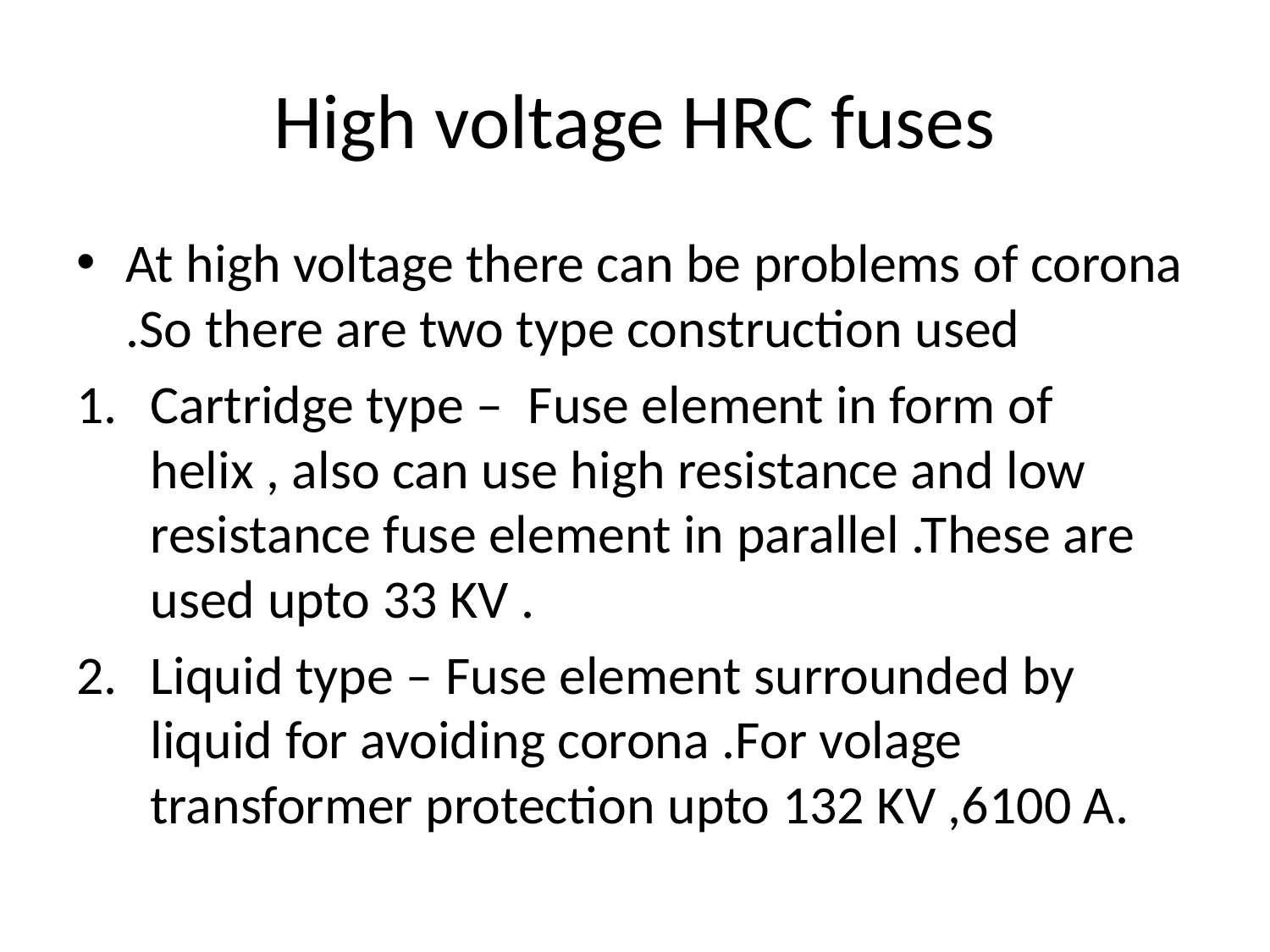

# High voltage HRC fuses
At high voltage there can be problems of corona .So there are two type construction used
Cartridge type –  Fuse element in form of helix , also can use high resistance and low resistance fuse element in parallel .These are used upto 33 KV .
Liquid type – Fuse element surrounded by liquid for avoiding corona .For volage transformer protection upto 132 KV ,6100 A.